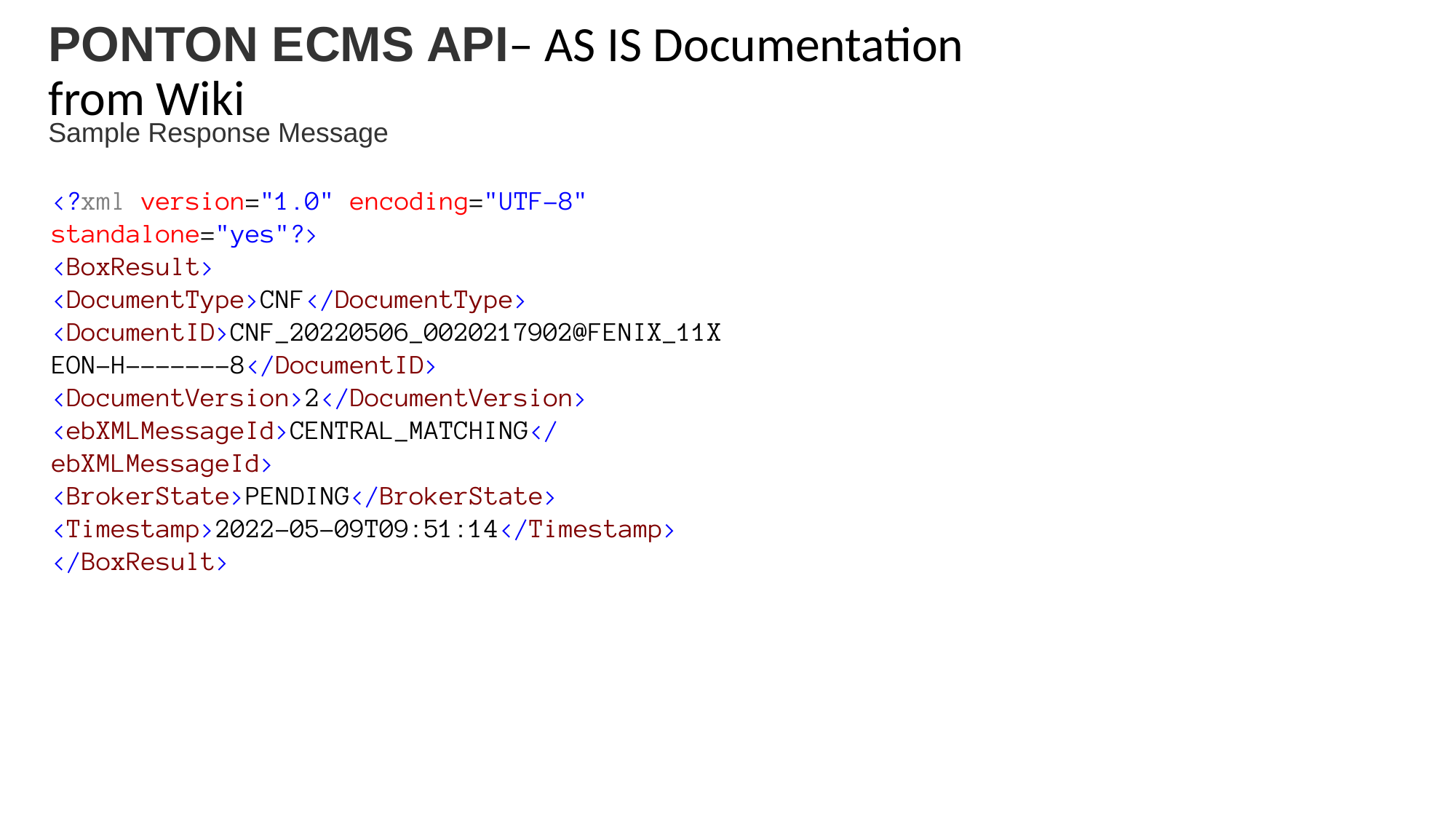

# PONTON ECMS API– AS IS Documentation from Wiki
Sample Response Message
<?xml version="1.0" encoding="UTF-8" standalone="yes"?>
<BoxResult>
<DocumentType>CNF</DocumentType>
<DocumentID>CNF_20220506_0020217902@FENIX_11XEON-H-------8</DocumentID>
<DocumentVersion>2</DocumentVersion>
<ebXMLMessageId>CENTRAL_MATCHING</ebXMLMessageId>
<BrokerState>PENDING</BrokerState>
<Timestamp>2022-05-09T09:51:14</Timestamp>
</BoxResult>